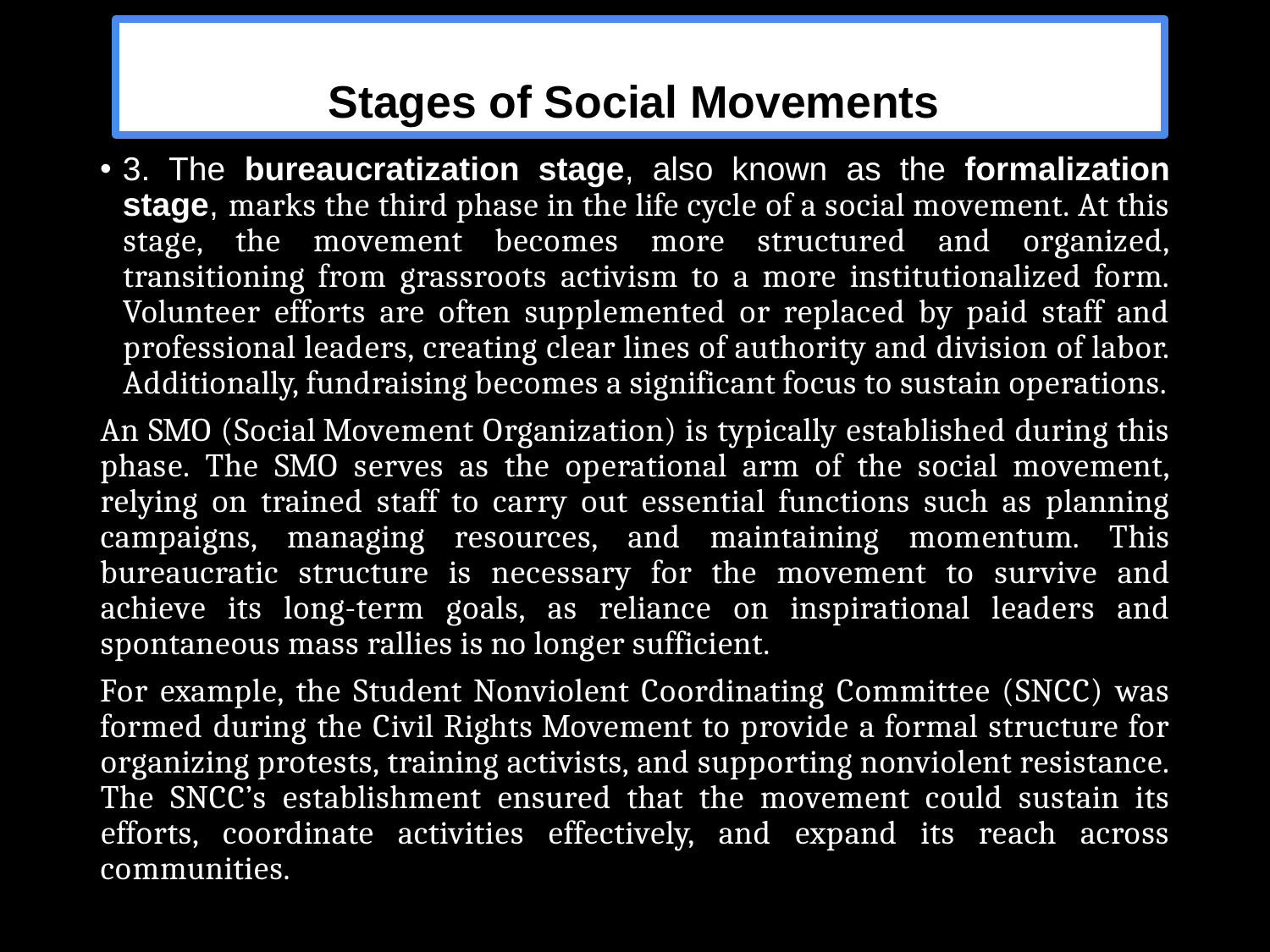

Stages of Social Movements

3. The bureaucratization stage, also known as the formalization stage, marks the third phase in the life cycle of a social movement. At this stage, the movement becomes more structured and organized, transitioning from grassroots activism to a more institutionalized form. Volunteer efforts are often supplemented or replaced by paid staff and professional leaders, creating clear lines of authority and division of labor. Additionally, fundraising becomes a significant focus to sustain operations.
An SMO (Social Movement Organization) is typically established during this phase. The SMO serves as the operational arm of the social movement, relying on trained staff to carry out essential functions such as planning campaigns, managing resources, and maintaining momentum. This bureaucratic structure is necessary for the movement to survive and achieve its long-term goals, as reliance on inspirational leaders and spontaneous mass rallies is no longer sufficient.
For example, the Student Nonviolent Coordinating Committee (SNCC) was formed during the Civil Rights Movement to provide a formal structure for organizing protests, training activists, and supporting nonviolent resistance. The SNCC’s establishment ensured that the movement could sustain its efforts, coordinate activities effectively, and expand its reach across communities.